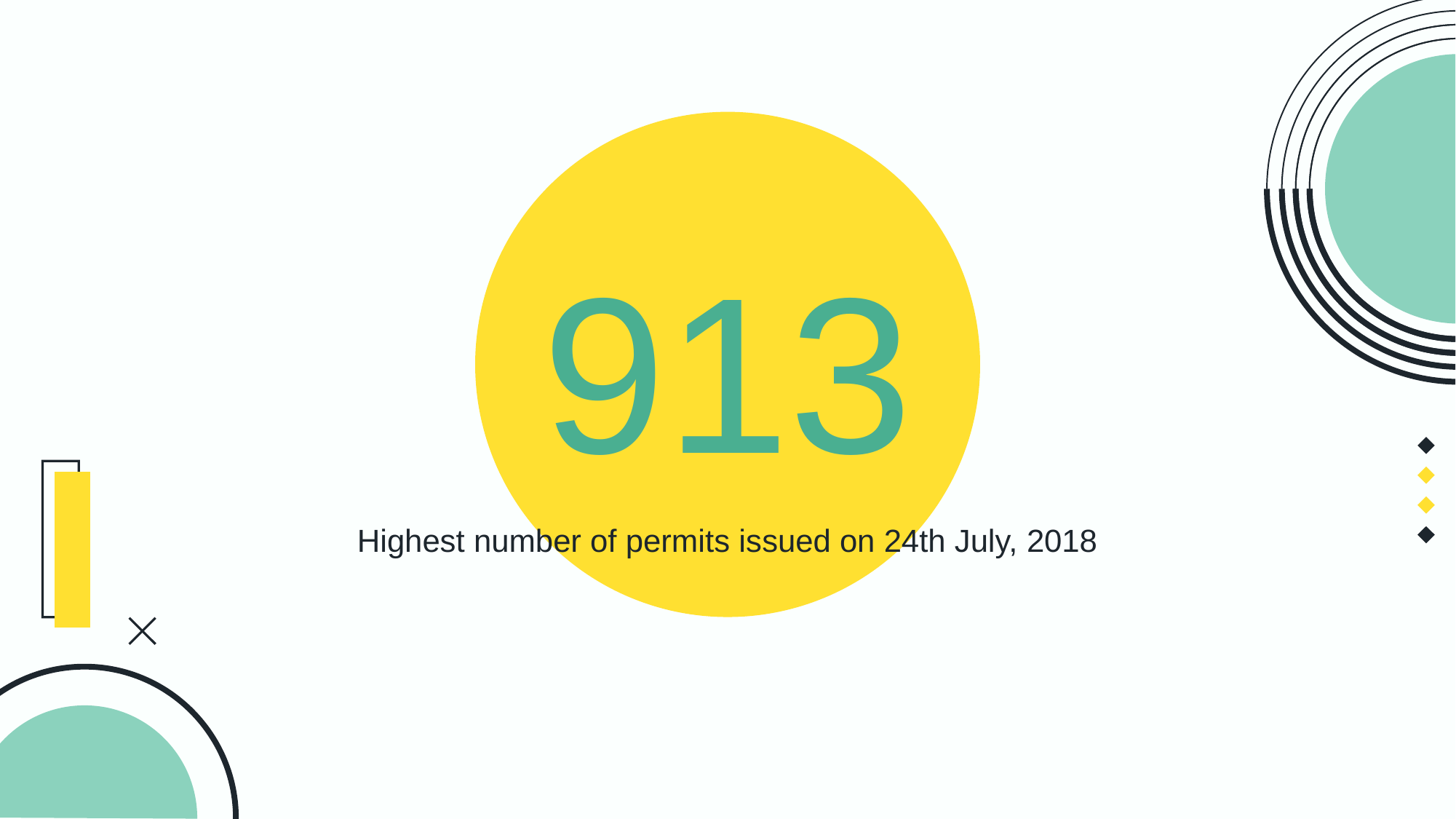

# 913
Highest number of permits issued on 24th July, 2018